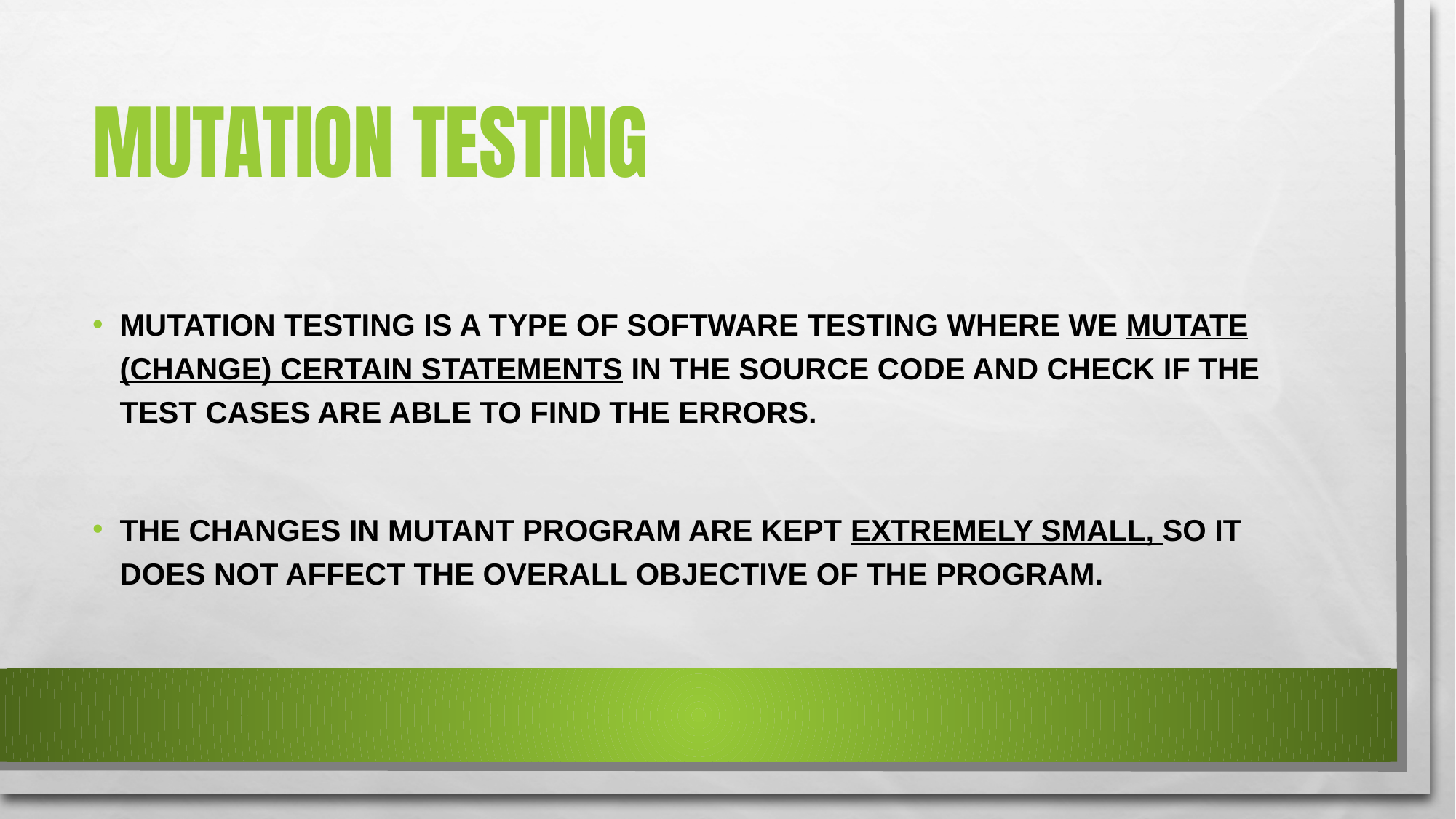

# MUTATION TESTING
MUTATION TESTING IS A TYPE OF SOFTWARE TESTING WHERE WE MUTATE (CHANGE) CERTAIN STATEMENTS IN THE SOURCE CODE AND CHECK IF THE TEST CASES ARE ABLE TO FIND THE ERRORS.

THE CHANGES IN MUTANT PROGRAM ARE KEPT EXTREMELY SMALL, SO IT DOES NOT AFFECT THE OVERALL OBJECTIVE OF THE PROGRAM.